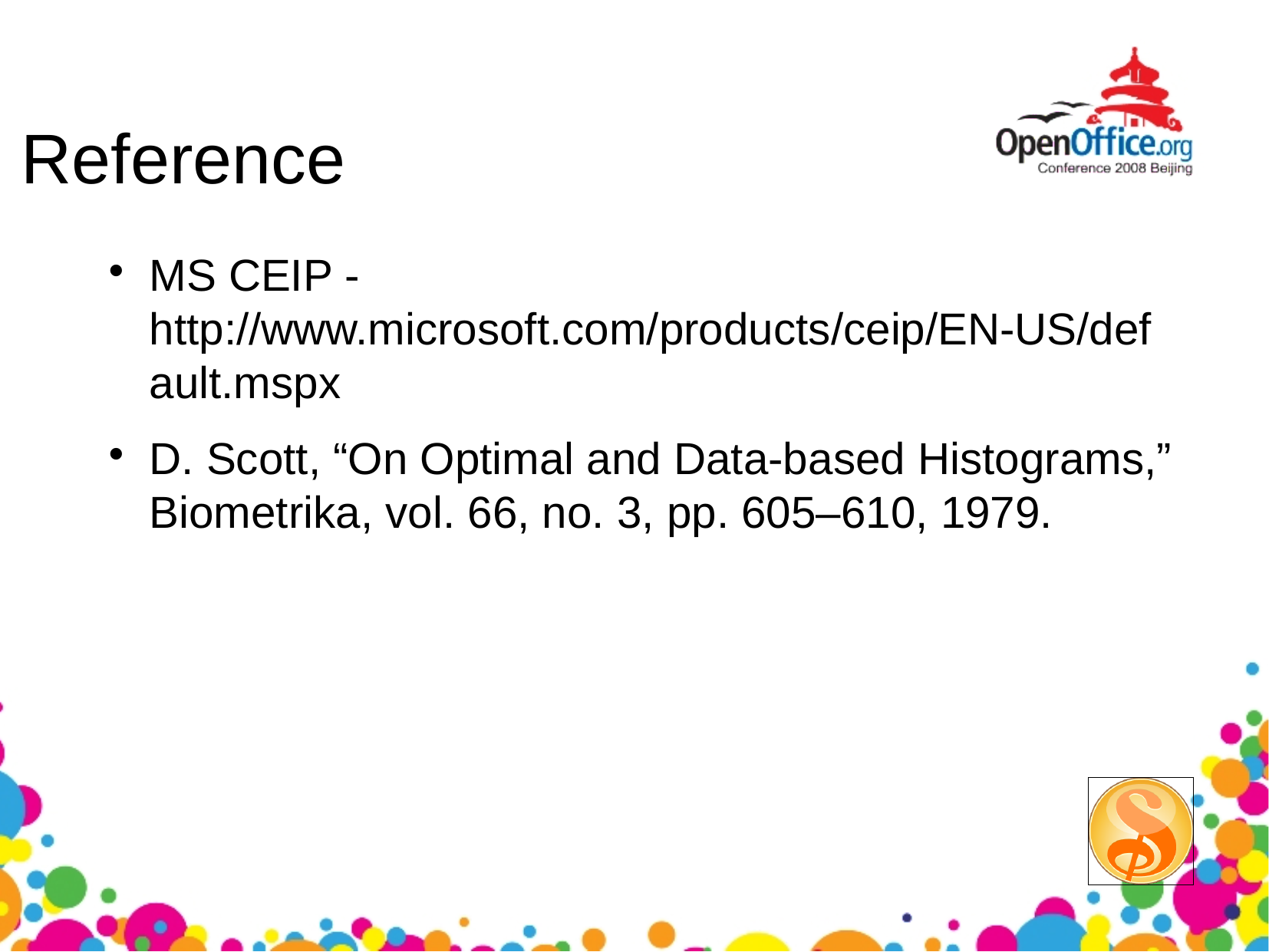

Reference
MS CEIP - http://www.microsoft.com/products/ceip/EN-US/default.mspx
D. Scott, “On Optimal and Data-based Histograms,” Biometrika, vol. 66, no. 3, pp. 605–610, 1979.